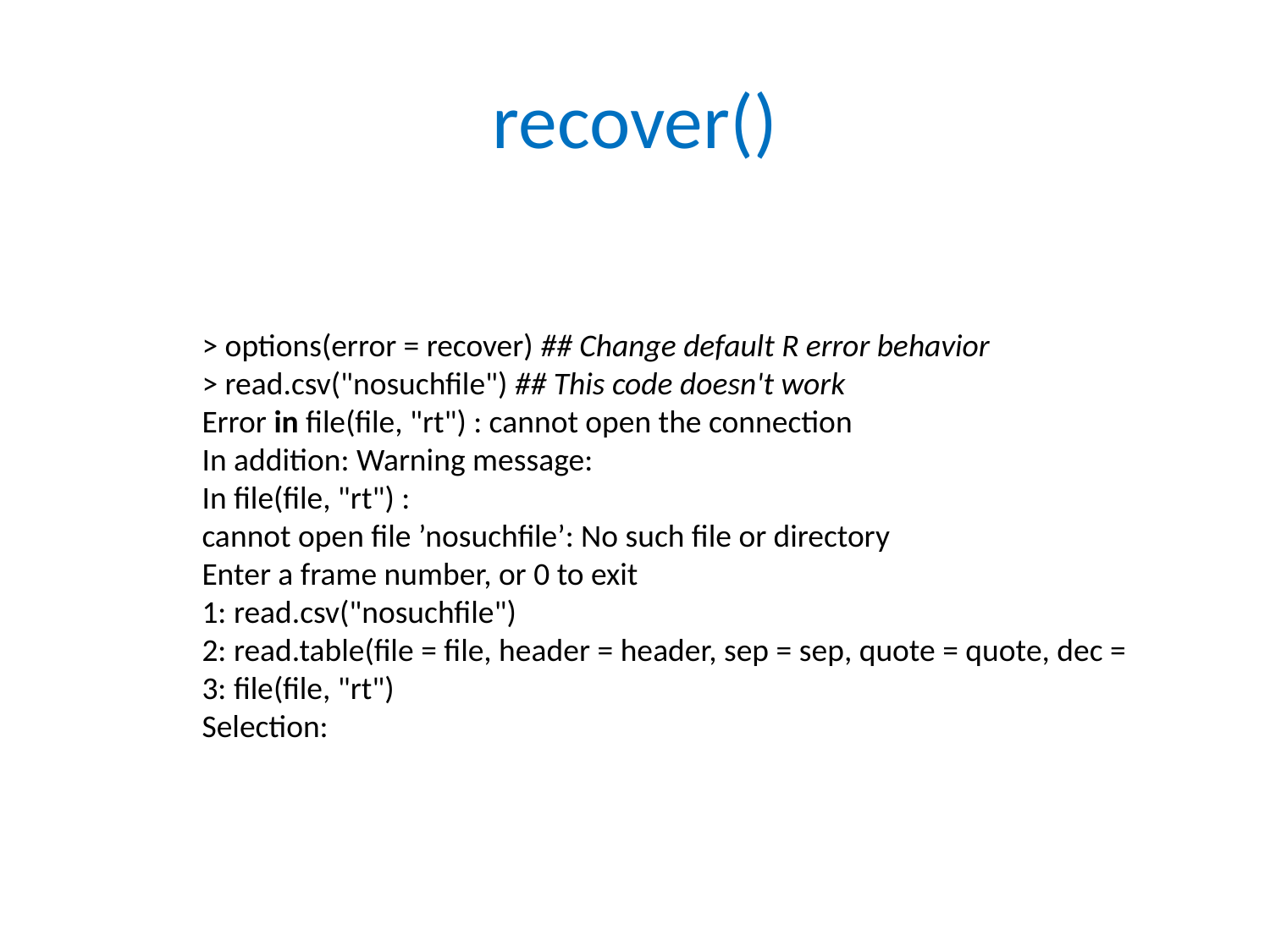

# recover()
> options(error = recover) ## Change default R error behavior
> read.csv("nosuchfile") ## This code doesn't work
Error in file(file, "rt") : cannot open the connection
In addition: Warning message:
In file(file, "rt") :
cannot open file ’nosuchfile’: No such file or directory
Enter a frame number, or 0 to exit
1: read.csv("nosuchfile")
2: read.table(file = file, header = header, sep = sep, quote = quote, dec =
3: file(file, "rt")
Selection: